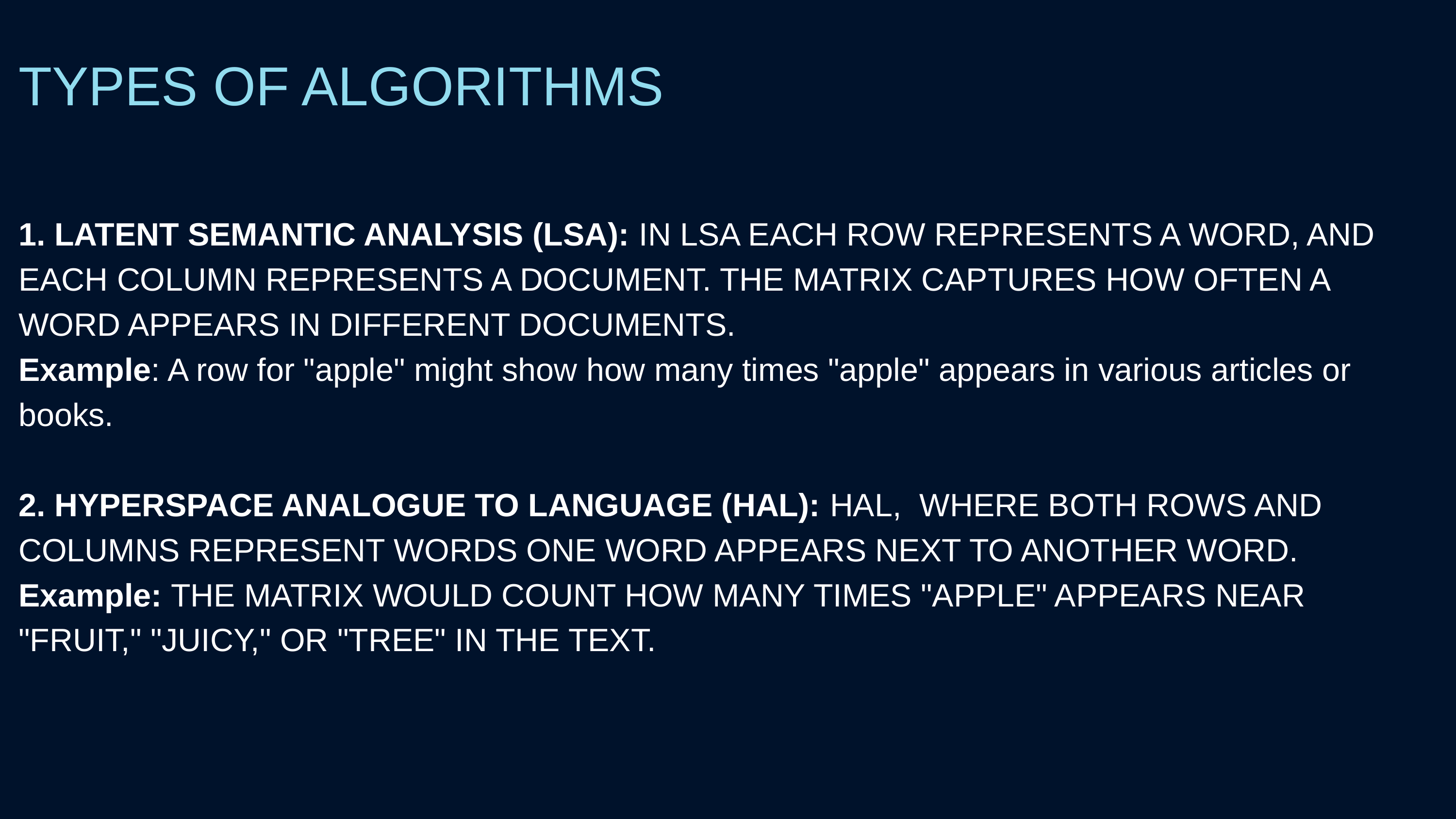

TYPES OF ALGORITHMS
1. LATENT SEMANTIC ANALYSIS (LSA): IN LSA EACH ROW REPRESENTS A WORD, AND EACH COLUMN REPRESENTS A DOCUMENT. THE MATRIX CAPTURES HOW OFTEN A WORD APPEARS IN DIFFERENT DOCUMENTS.
Example: A row for "apple" might show how many times "apple" appears in various articles or books.

2. HYPERSPACE ANALOGUE TO LANGUAGE (HAL): HAL,  WHERE BOTH ROWS AND COLUMNS REPRESENT WORDS ONE WORD APPEARS NEXT TO ANOTHER WORD.
Example: THE MATRIX WOULD COUNT HOW MANY TIMES "APPLE" APPEARS NEAR "FRUIT," "JUICY," OR "TREE" IN THE TEXT.